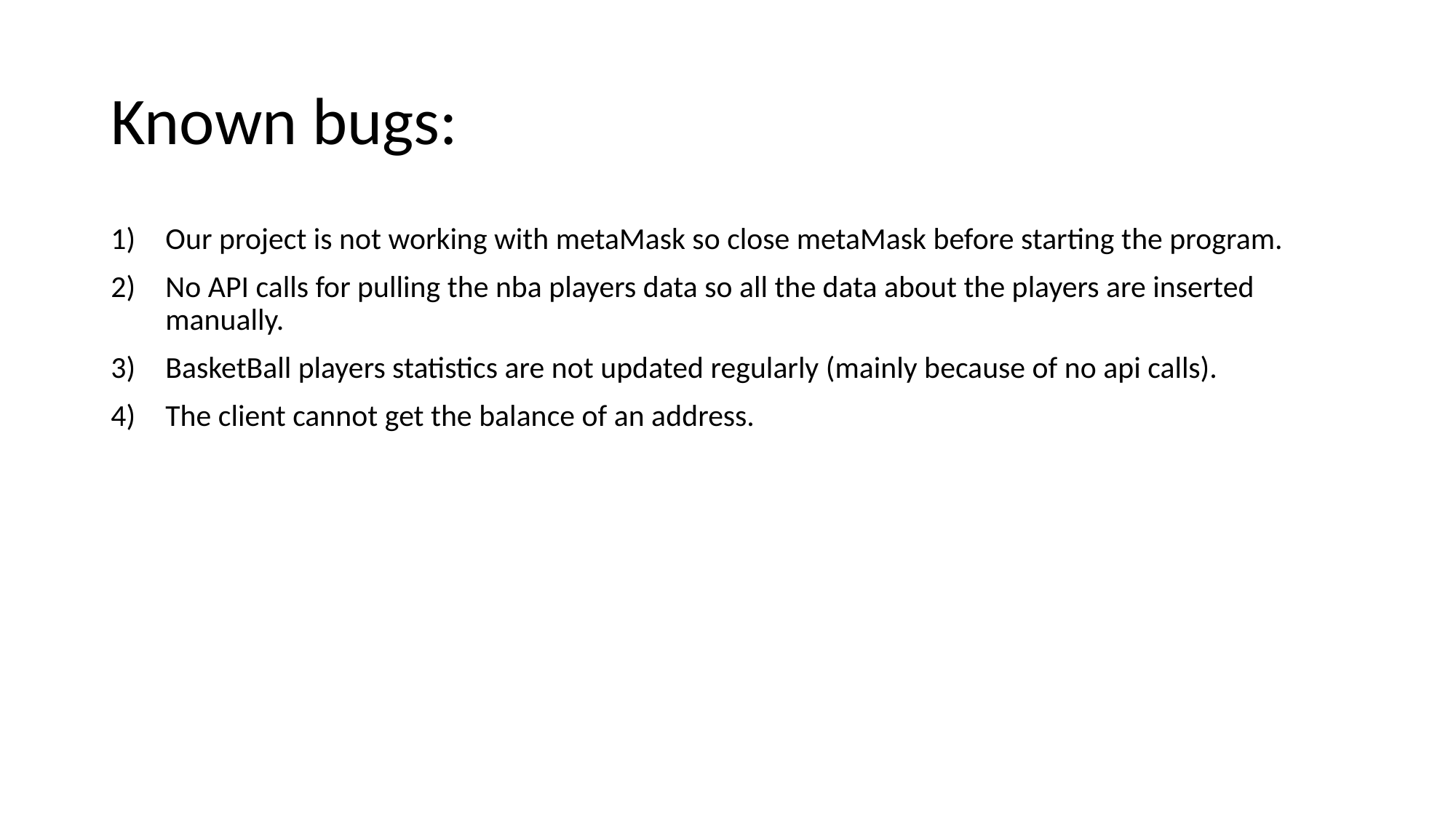

# Known bugs:
Our project is not working with metaMask so close metaMask before starting the program.
No API calls for pulling the nba players data so all the data about the players are inserted manually.
BasketBall players statistics are not updated regularly (mainly because of no api calls).
The client cannot get the balance of an address.